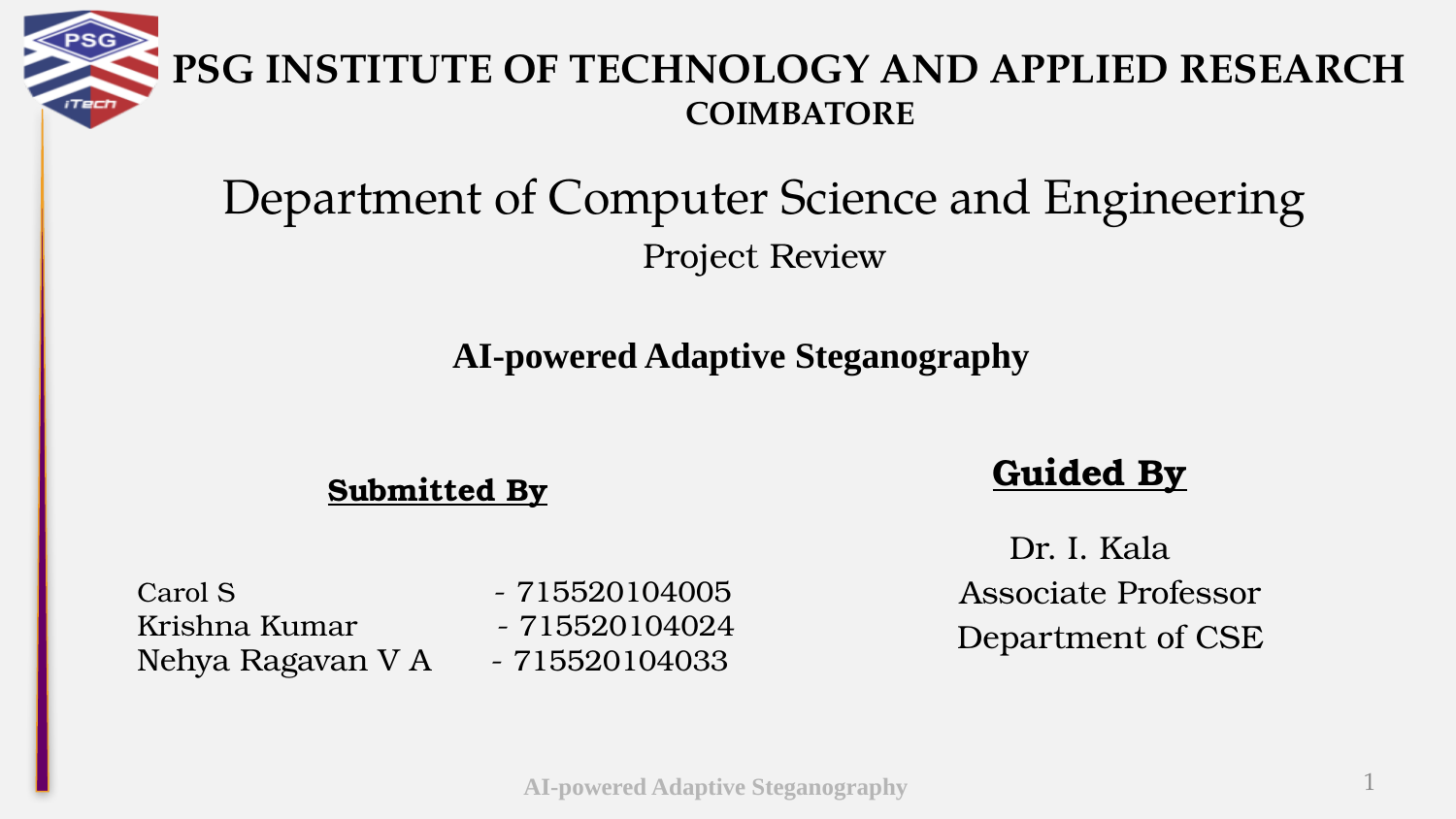

Department of Computer Science and Engineering
Project Review
AI-powered Adaptive Steganography
Guided By

Dr. I. Kala
    Associate Professor
    Department of CSE
Submitted By

Carol S                          - 715520104005
Krishna Kumar              - 715520104024
Nehya Ragavan V A      - 715520104033
1
AI-powered Adaptive Steganography